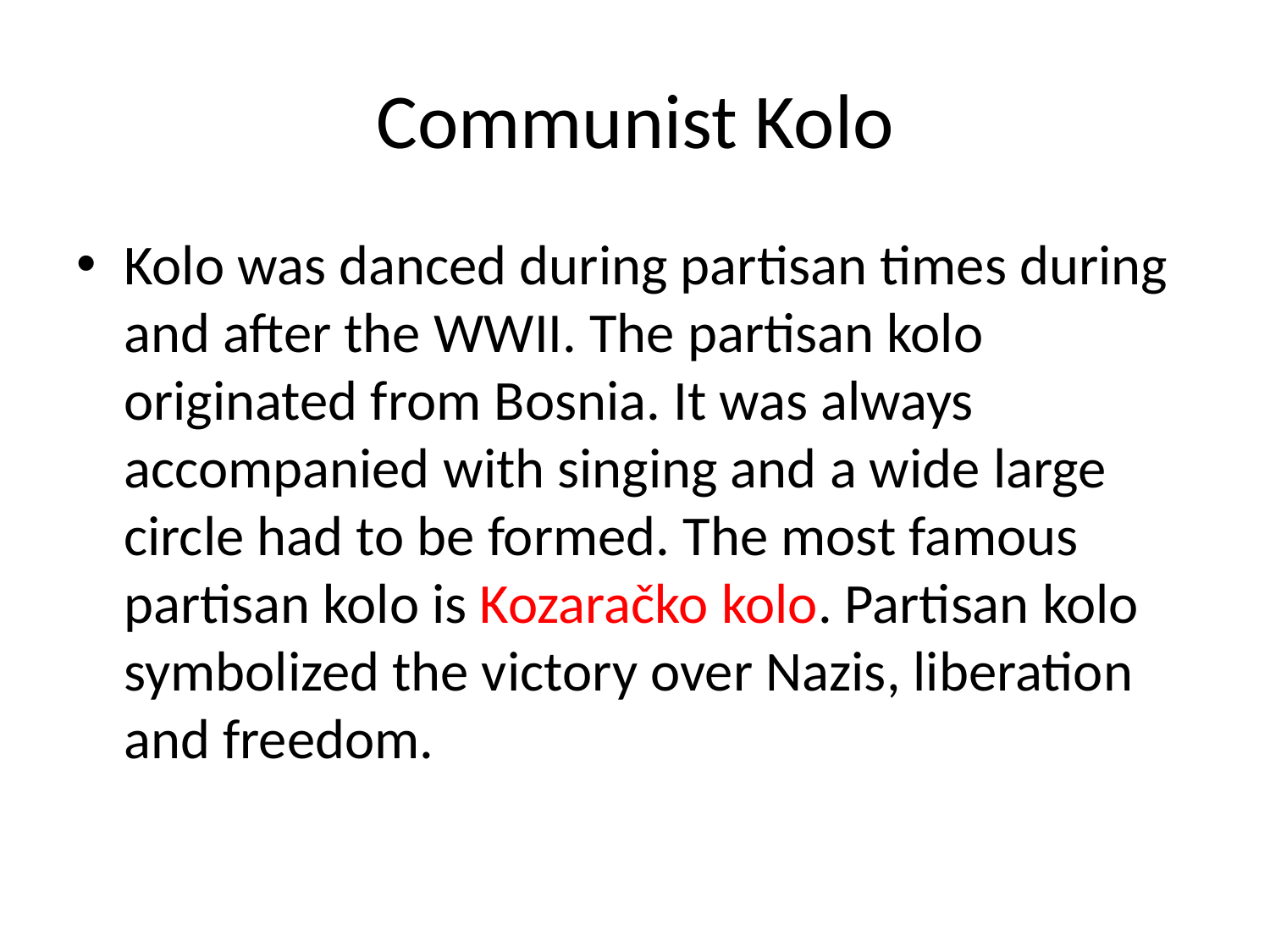

# Communist Kolo
Kolo was danced during partisan times during and after the WWII. The partisan kolo originated from Bosnia. It was always accompanied with singing and a wide large circle had to be formed. The most famous partisan kolo is Kozaračko kolo. Partisan kolo symbolized the victory over Nazis, liberation and freedom.